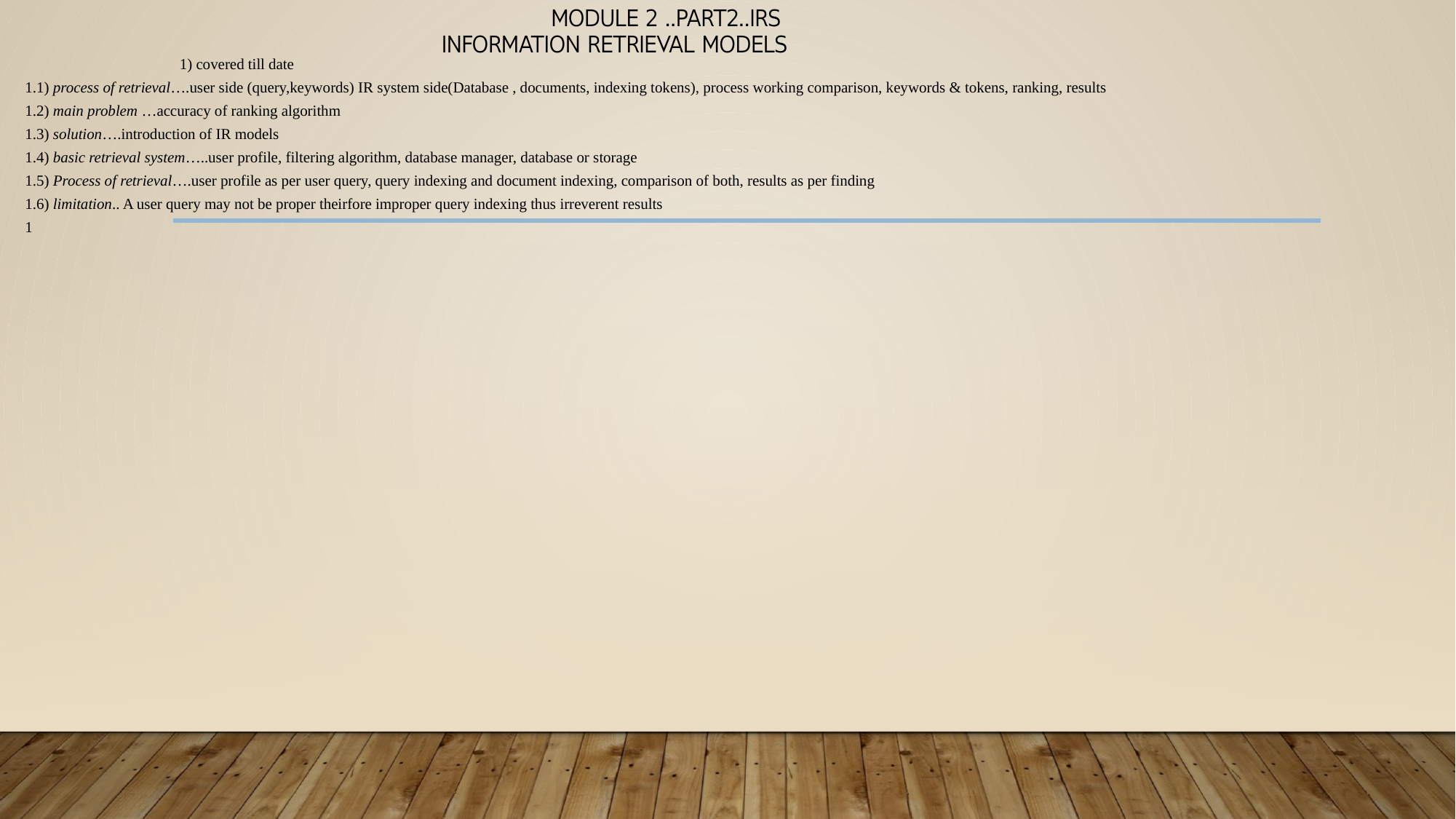

# Module 2 ..part2..IRS information retrieval models
                                  1) covered till date
1.1) process of retrieval….user side (query,keywords) IR system side(Database , documents, indexing tokens), process working comparison, keywords & tokens, ranking, results
1.2) main problem …accuracy of ranking algorithm
1.3) solution….introduction of IR models
1.4) basic retrieval system…..user profile, filtering algorithm, database manager, database or storage
1.5) Process of retrieval….user profile as per user query, query indexing and document indexing, comparison of both, results as per finding
1.6) limitation.. A user query may not be proper theirfore improper query indexing thus irreverent results
1